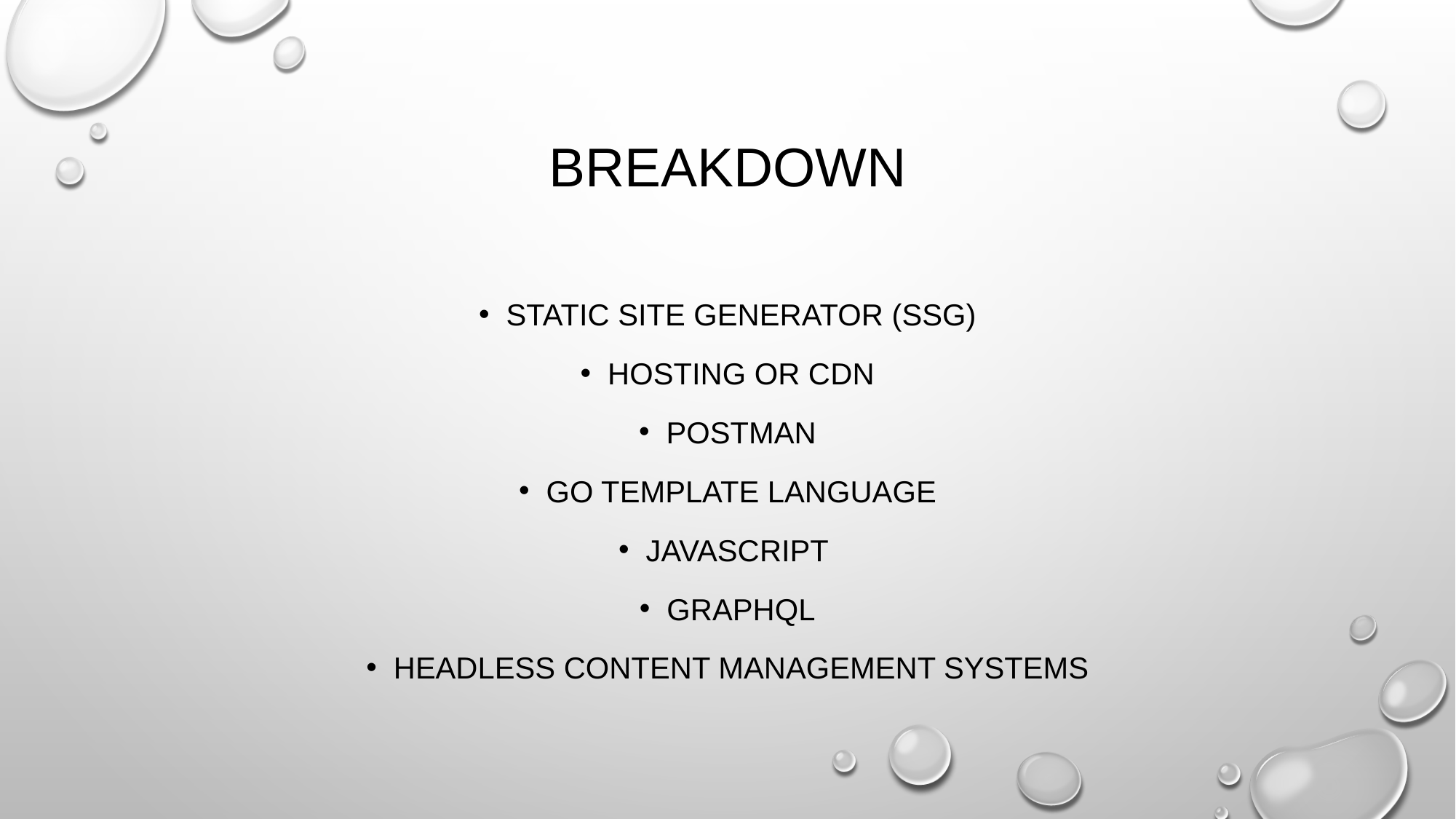

# Breakdown
Static site generator (SSg)
Hosting or cdn
postman
Go template language
Javascript
Graphql
Headless content management systems